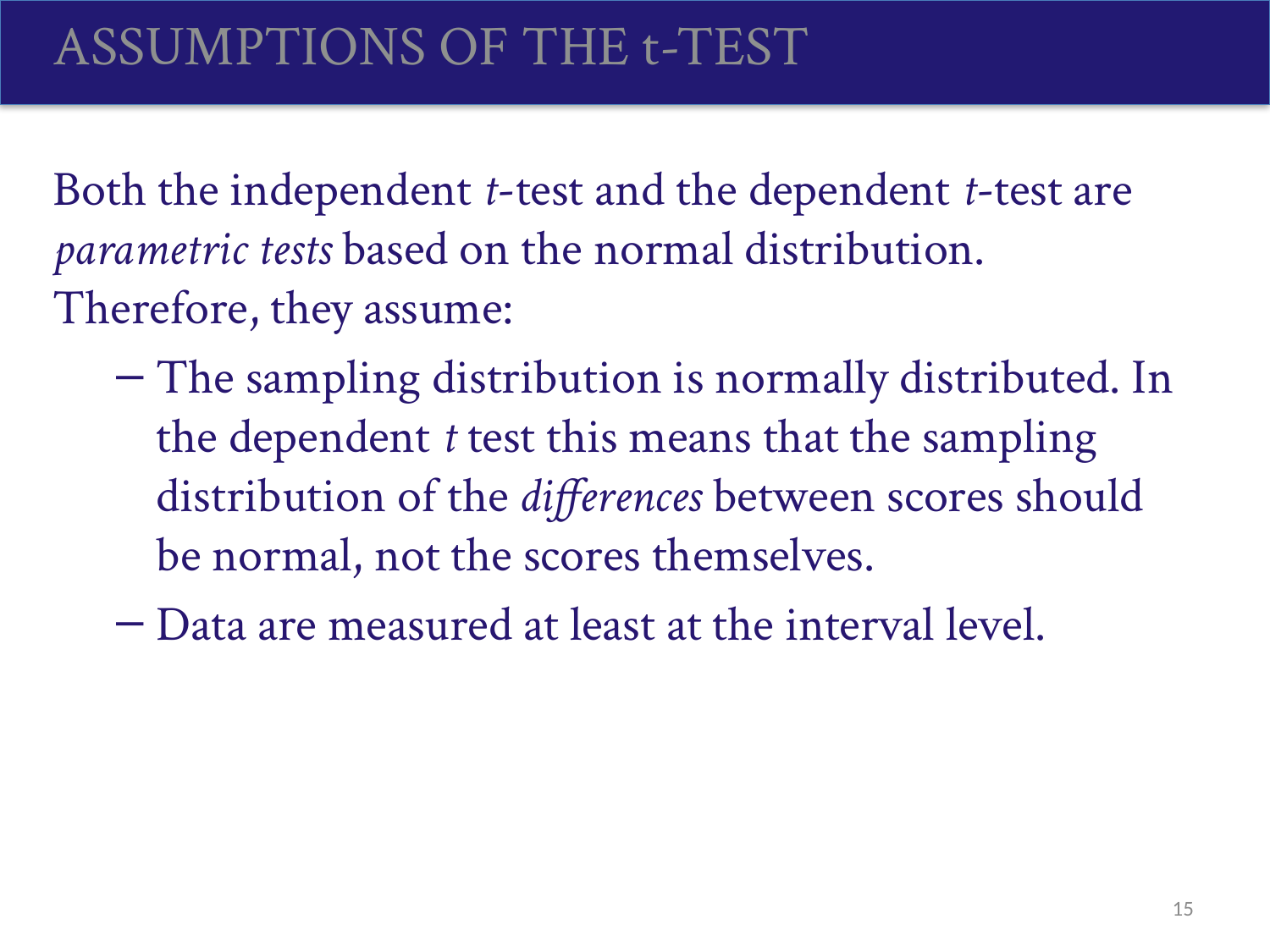

Assumptions of the t-test
Both the independent t-test and the dependent t-test are parametric tests based on the normal distribution. Therefore, they assume:
The sampling distribution is normally distributed. In the dependent t­ test this means that the sampling distribution of the differences between scores should be normal, not the scores themselves.
Data are measured at least at the interval level.
15